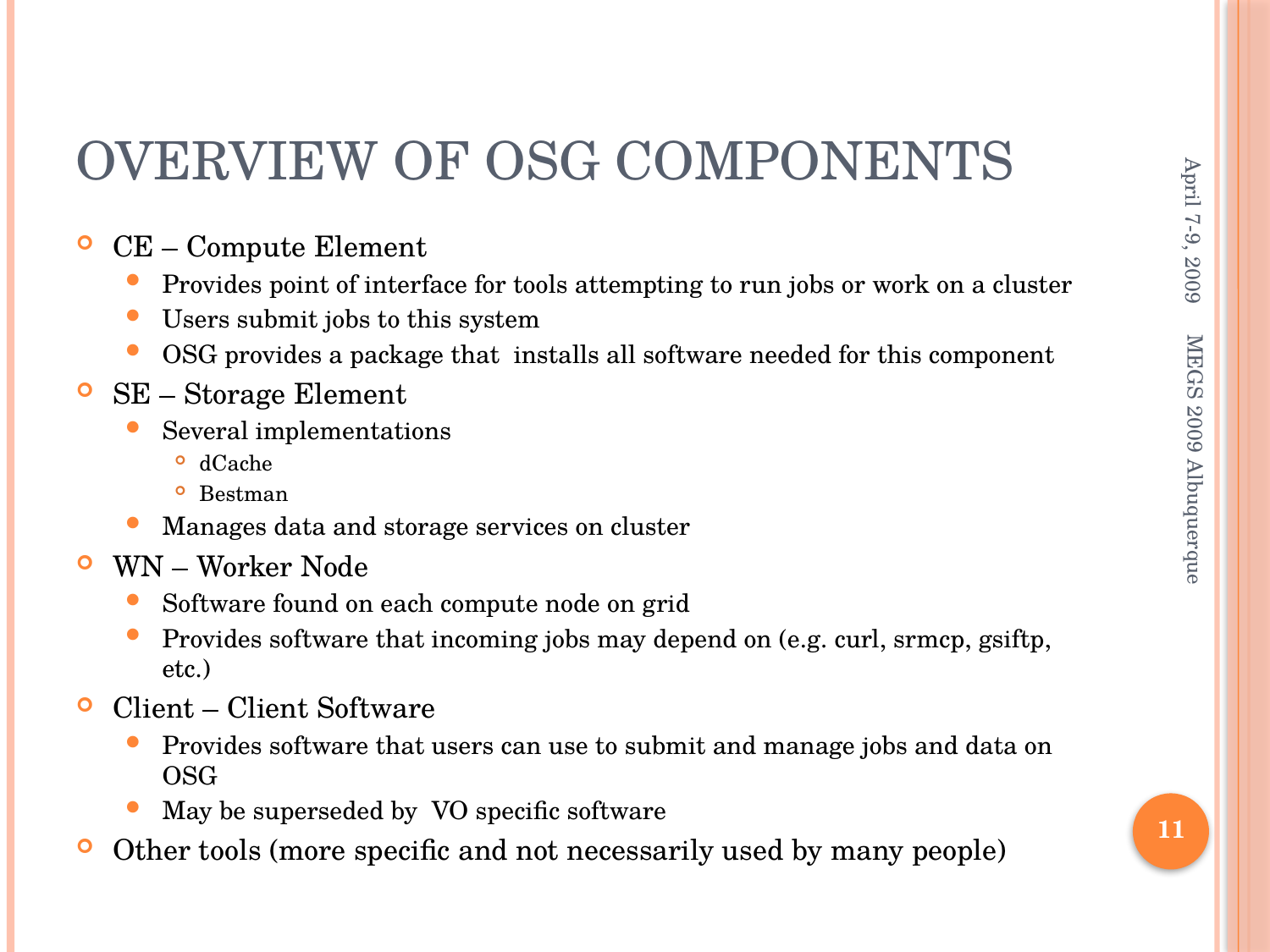

# Overview of OSG components
April 7-9, 2009
CE – Compute Element
Provides point of interface for tools attempting to run jobs or work on a cluster
Users submit jobs to this system
OSG provides a package that  installs all software needed for this component
SE – Storage Element
Several implementations
dCache
Bestman
Manages data and storage services on cluster
WN – Worker Node
Software found on each compute node on grid
Provides software that incoming jobs may depend on (e.g. curl, srmcp, gsiftp, etc.)
Client – Client Software
Provides software that users can use to submit and manage jobs and data on OSG
May be superseded by  VO specific software
Other tools (more specific and not necessarily used by many people)

MEGS 2009 Albuquerque
11